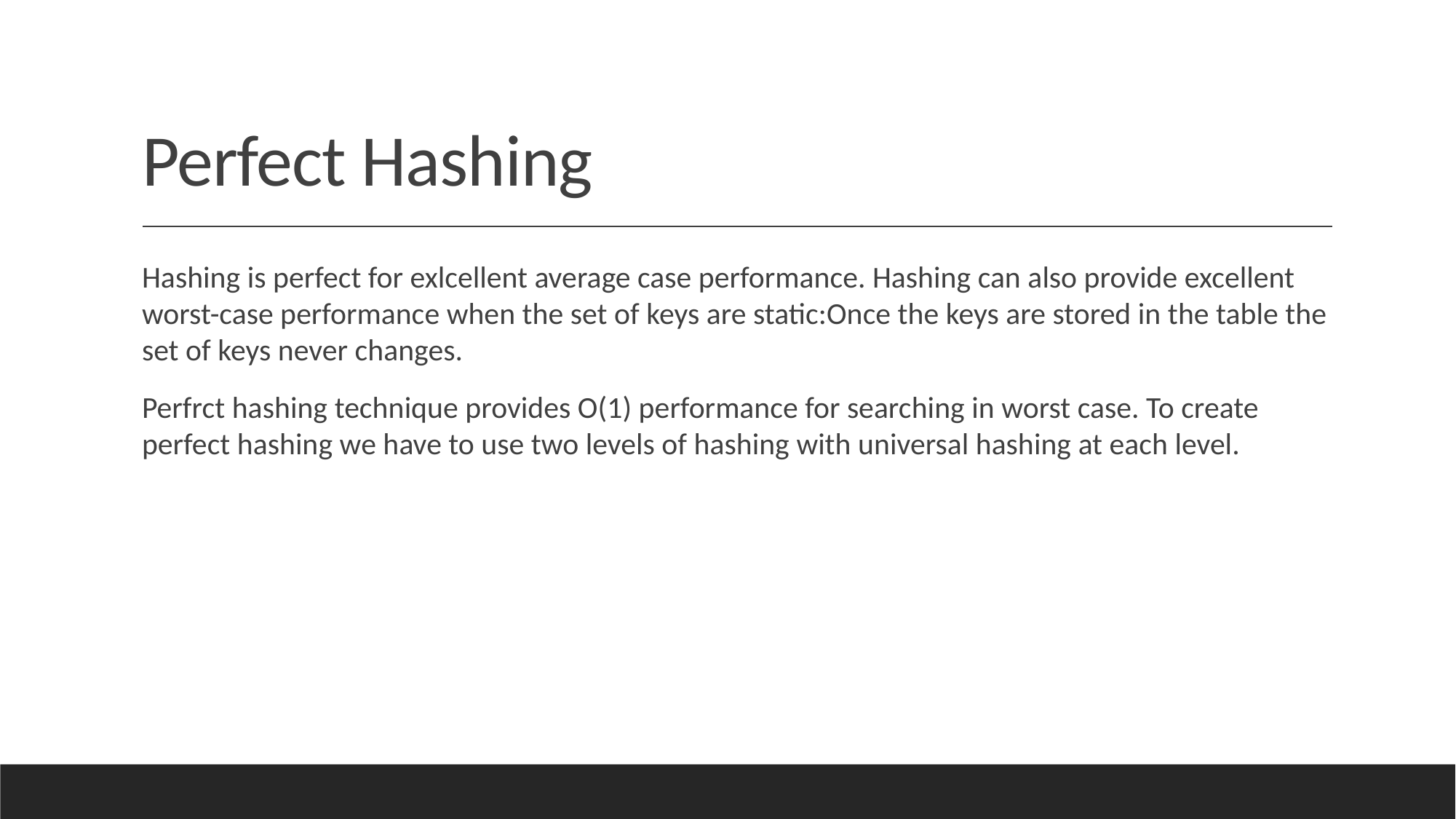

# Perfect Hashing
Hashing is perfect for exlcellent average case performance. Hashing can also provide excellent worst-case performance when the set of keys are static:Once the keys are stored in the table the set of keys never changes.
Perfrct hashing technique provides O(1) performance for searching in worst case. To create perfect hashing we have to use two levels of hashing with universal hashing at each level.